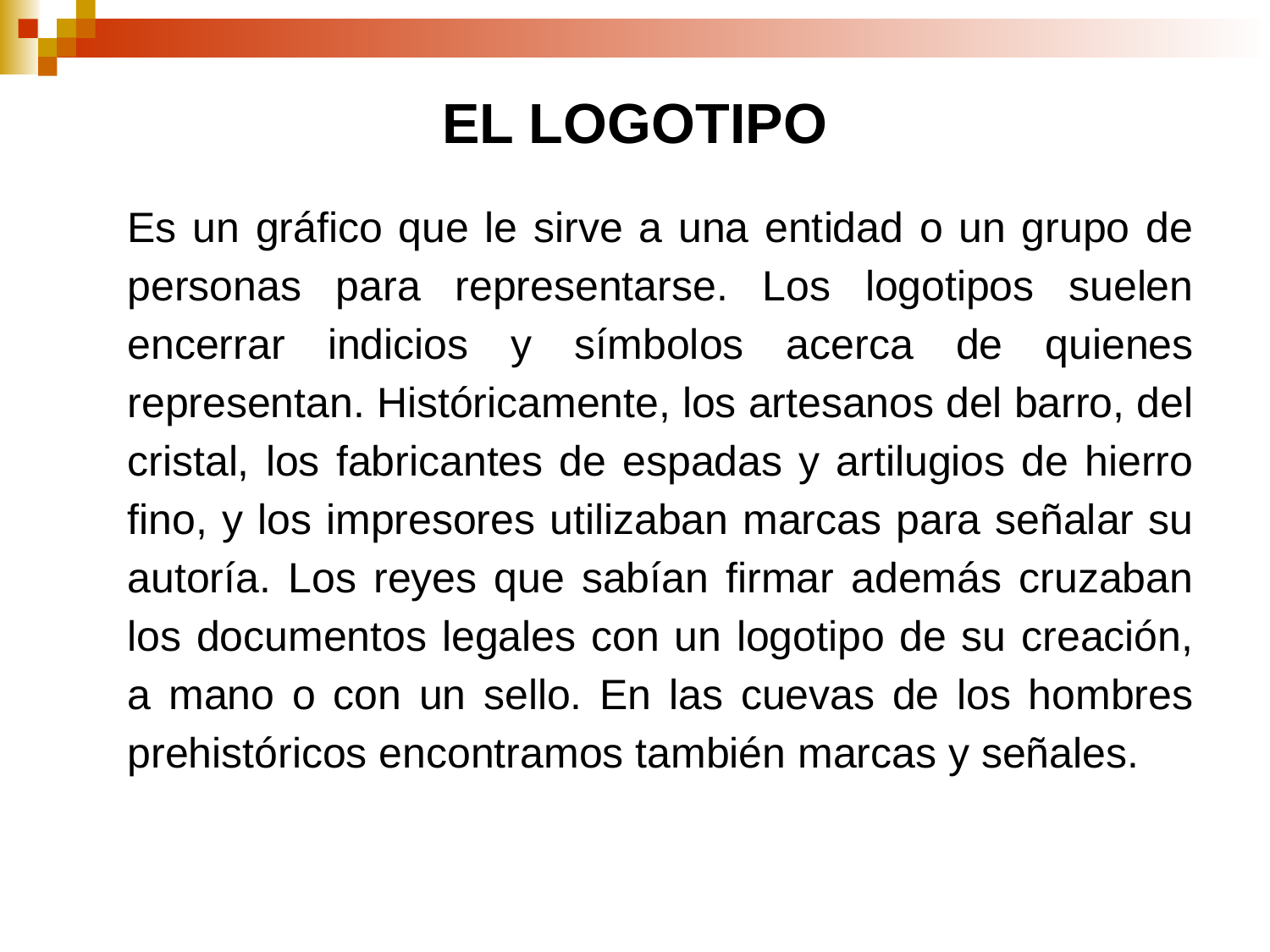

# EL LOGOTIPO
Es un gráfico que le sirve a una entidad o un grupo de personas para representarse. Los logotipos suelen encerrar indicios y símbolos acerca de quienes representan. Históricamente, los artesanos del barro, del cristal, los fabricantes de espadas y artilugios de hierro fino, y los impresores utilizaban marcas para señalar su autoría. Los reyes que sabían firmar además cruzaban los documentos legales con un logotipo de su creación, a mano o con un sello. En las cuevas de los hombres prehistóricos encontramos también marcas y señales.